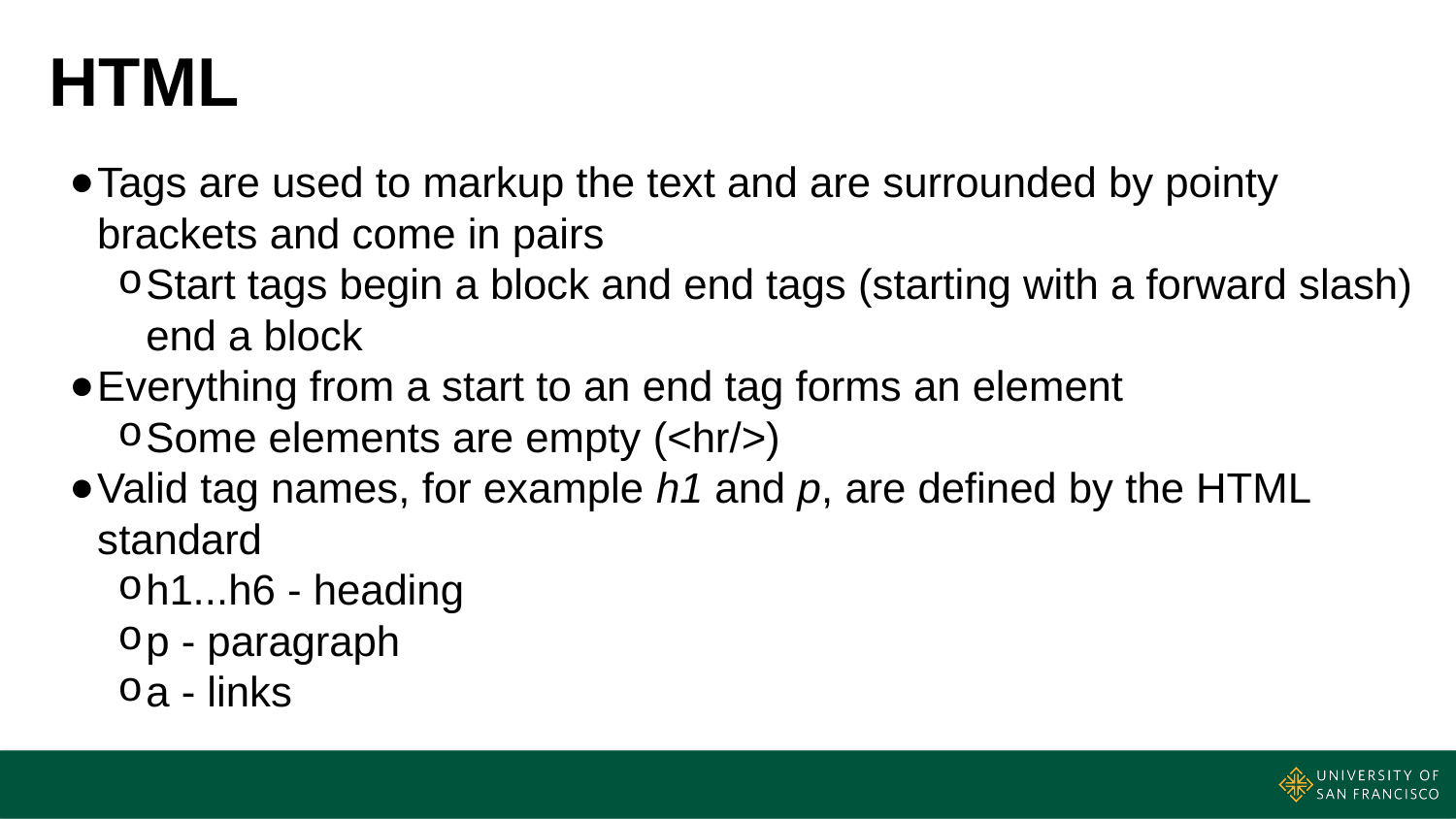

# HTML
Tags are used to markup the text and are surrounded by pointy brackets and come in pairs
Start tags begin a block and end tags (starting with a forward slash) end a block
Everything from a start to an end tag forms an element
Some elements are empty (<hr/>)
Valid tag names, for example h1 and p, are defined by the HTML standard
h1...h6 - heading
p - paragraph
a - links